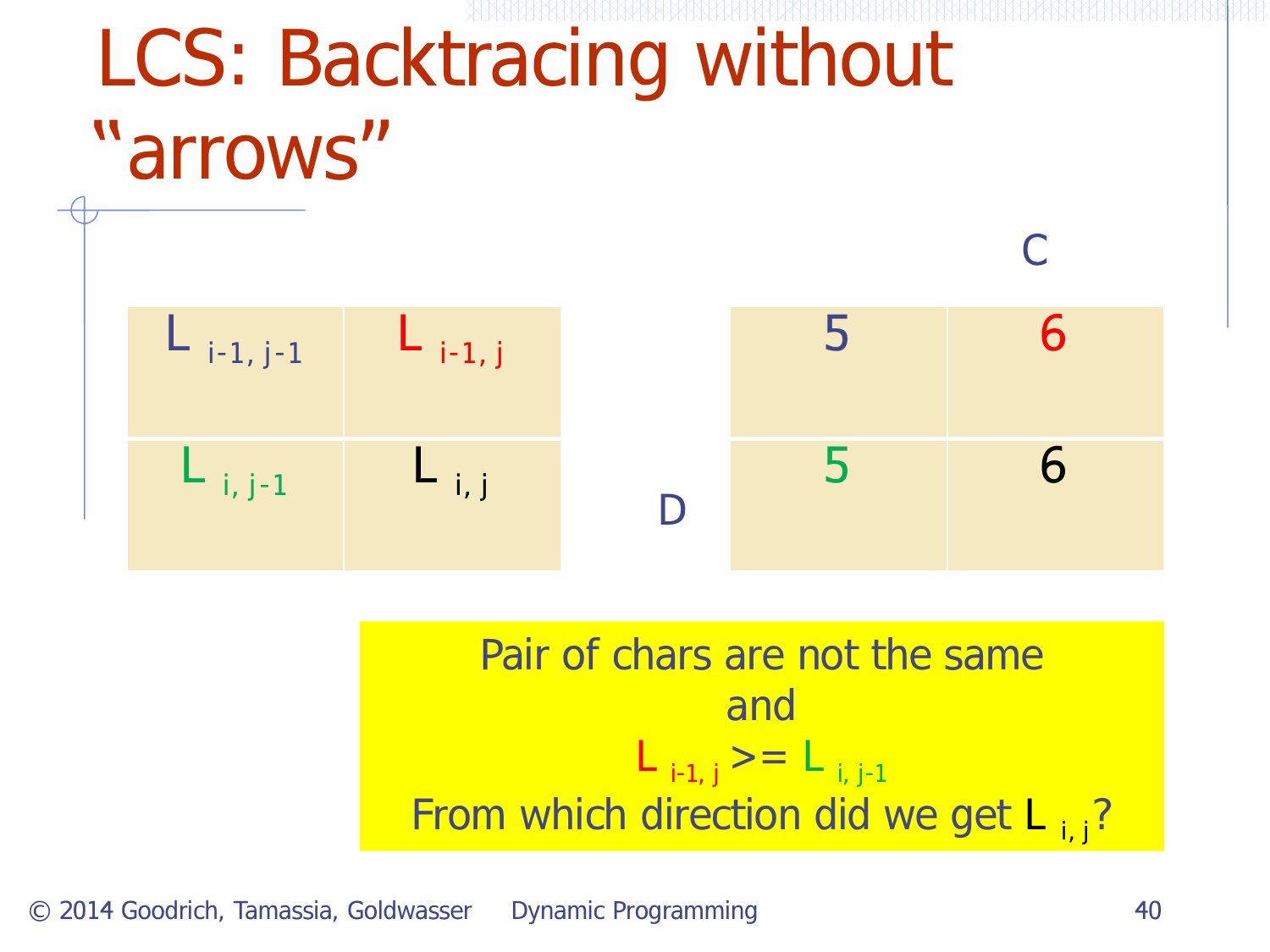

# LCS: Backtracing without “arrows”
C
| L i-1, j-1 | L i-1, j |
| --- | --- |
| L i, j-1 | L i, j |
| 5 | 6 |
| --- | --- |
| 5 | 6 |
D
Pair of chars are not the same
and
L i-1, j >= L i, j-1
 From which direction did we get L i, j?
Dynamic Programming
40